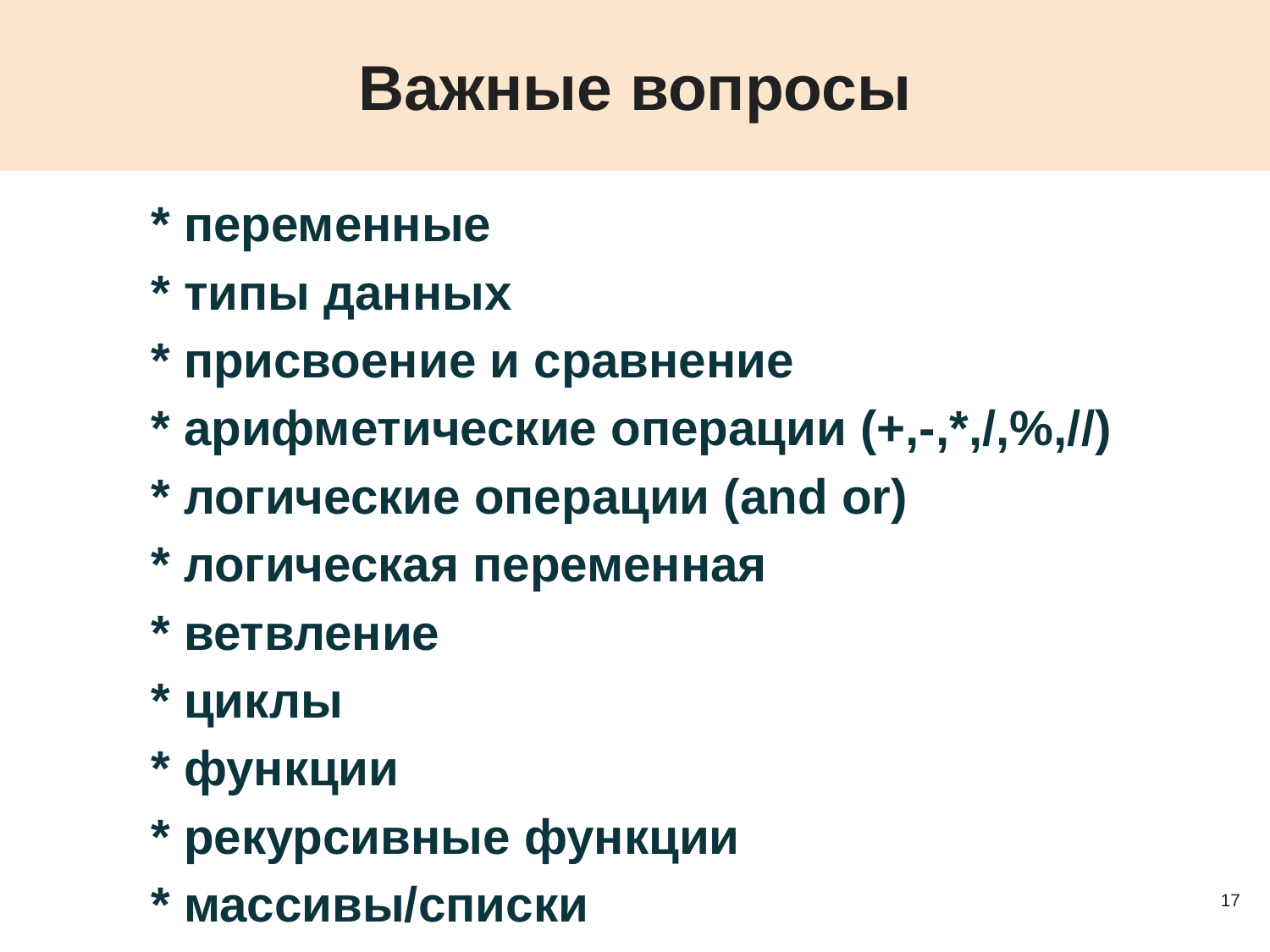

# Важные вопросы
* переменные
* типы данных
* присвоение и сравнение
* арифметические операции (+,-,*,/,%,//)
* логические операции (and or)
* логическая переменная
* ветвление
* циклы
* функции
* рекурсивные функции
* массивы/списки
17